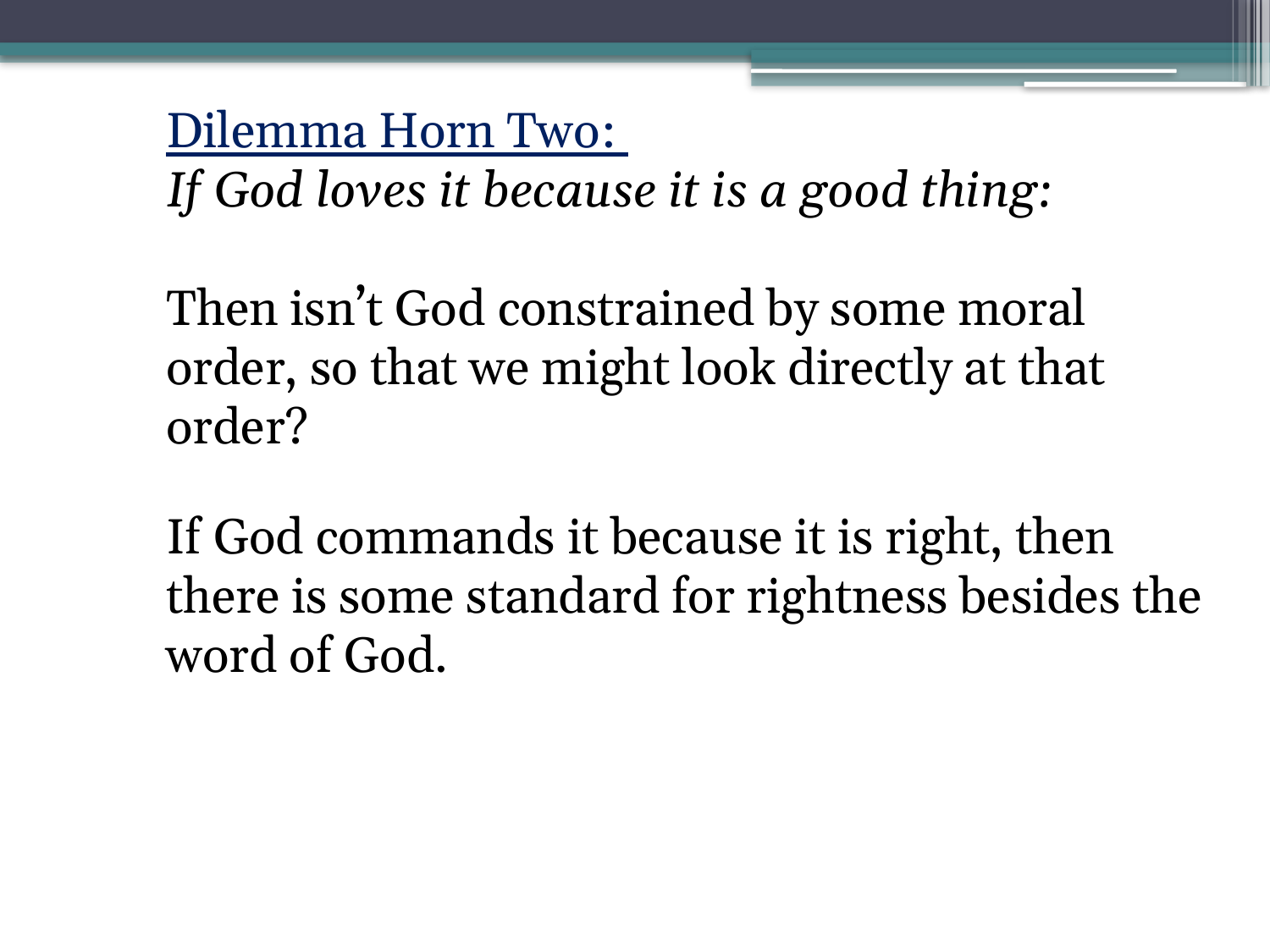

Dilemma Horn Two:
If God loves it because it is a good thing:

Then isn’t God constrained by some moral order, so that we might look directly at that order?

If God commands it because it is right, then there is some standard for rightness besides the word of God.